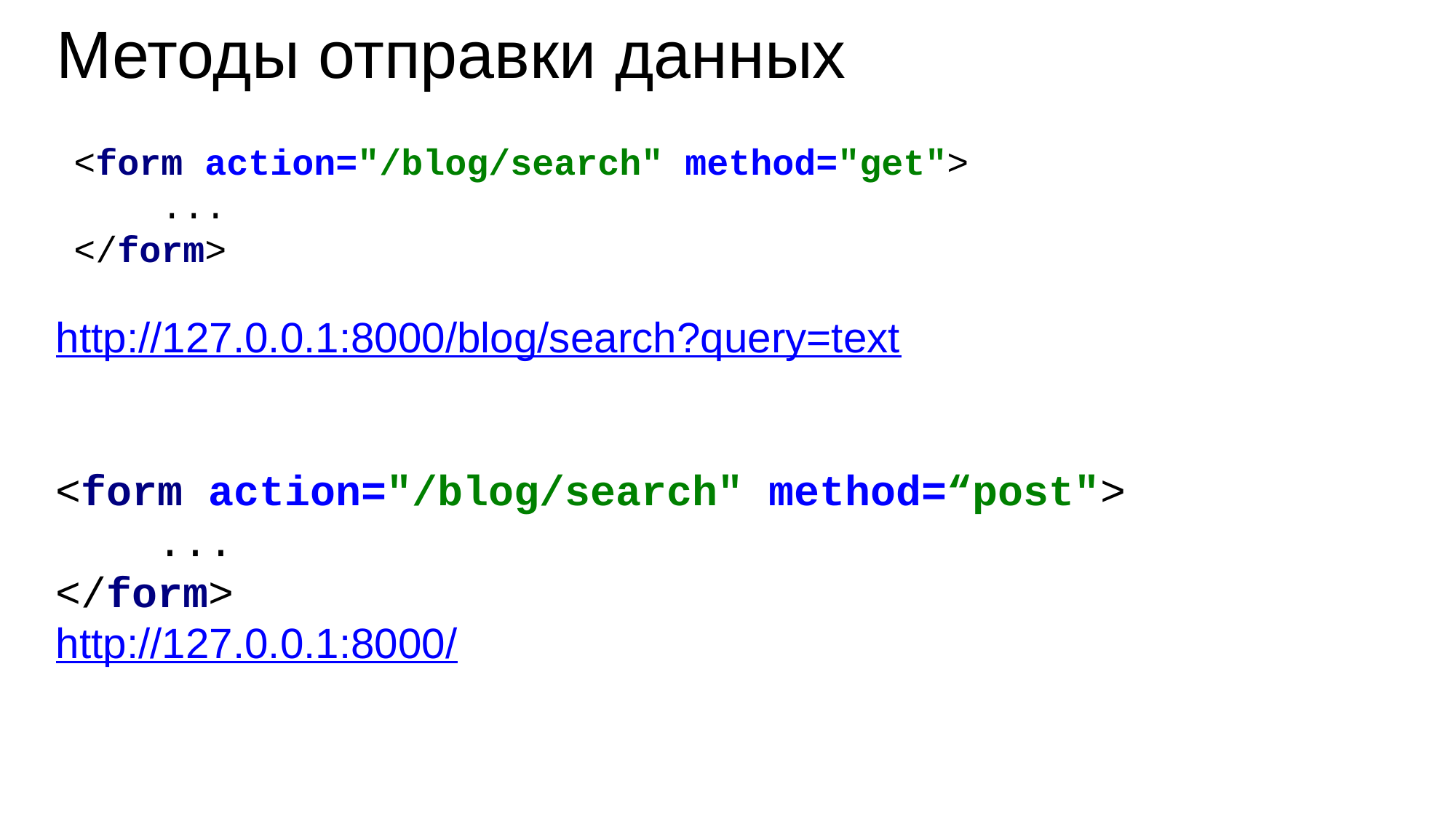

# Методы отправки данных

http://127.0.0.1:8000/blog/search?query=text

<form action="/blog/search" method=“post">
    ...
</form>
http://127.0.0.1:8000/

<form action="/blog/search" method="get">
    ...
</form>